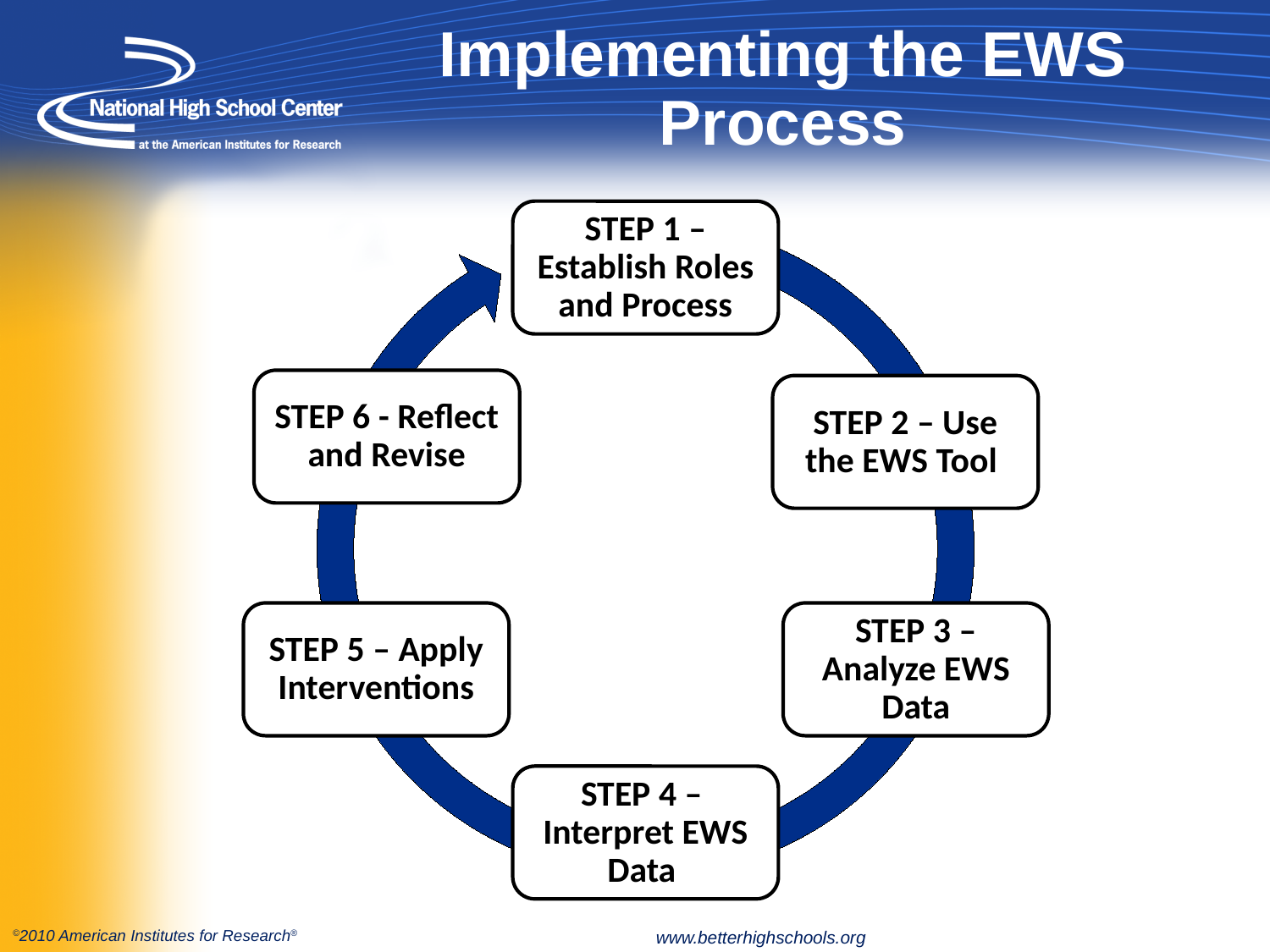

# Implementing the EWS Process
STEP 1 – Establish Roles and Process
STEP 2 – Use the EWS Tool
STEP 3 – Analyze EWS Data
STEP 4 –  Interpret EWS Data
STEP 5 – Apply Interventions
STEP 6 - Reflect and Revise
www.betterhighschools.org